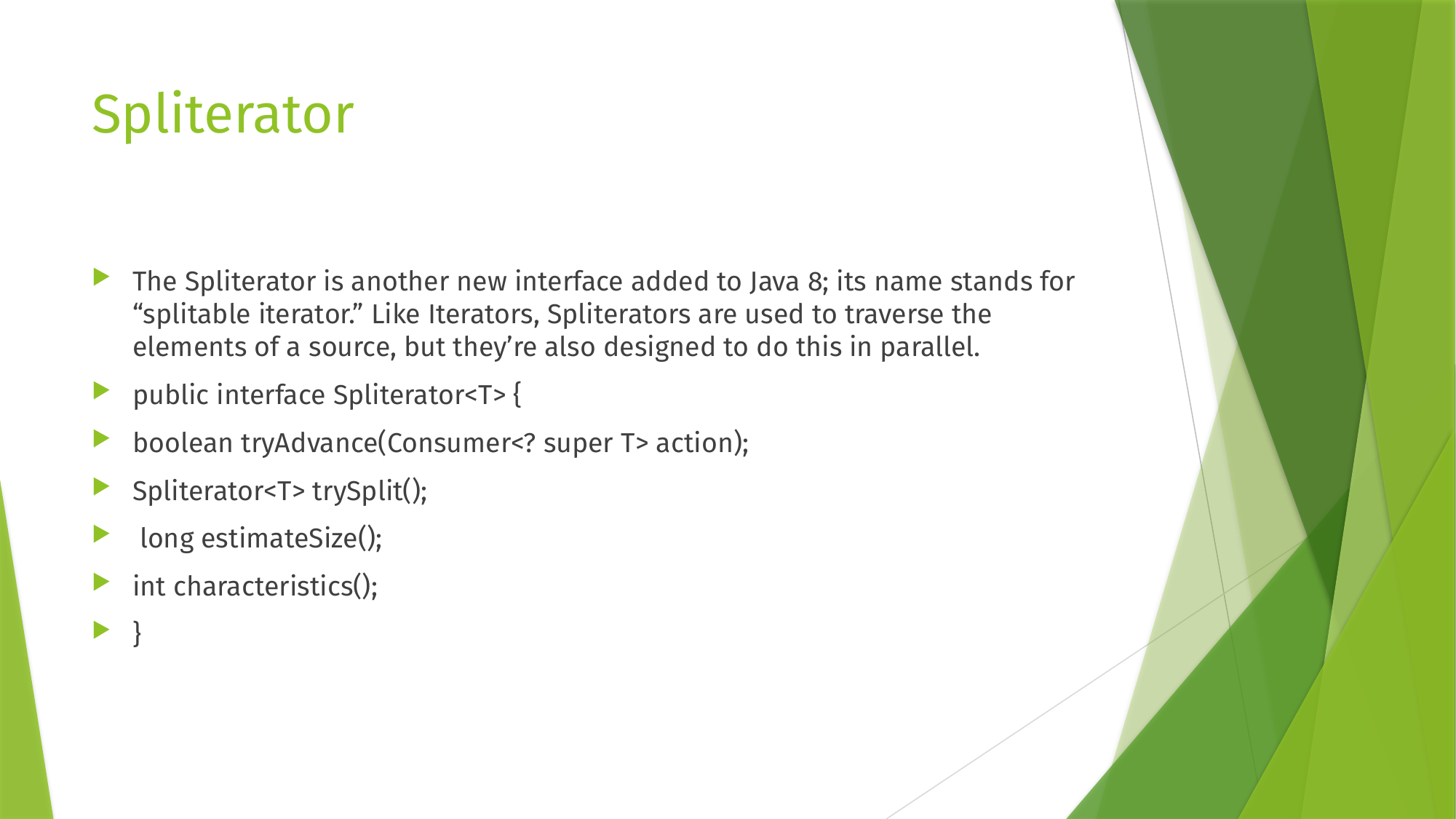

# Spliterator
The Spliterator is another new interface added to Java 8; its name stands for “splitable iterator.” Like Iterators, Spliterators are used to traverse the elements of a source, but they’re also designed to do this in parallel.
public interface Spliterator<T> {
boolean tryAdvance(Consumer<? super T> action);
Spliterator<T> trySplit();
 long estimateSize();
int characteristics();
}